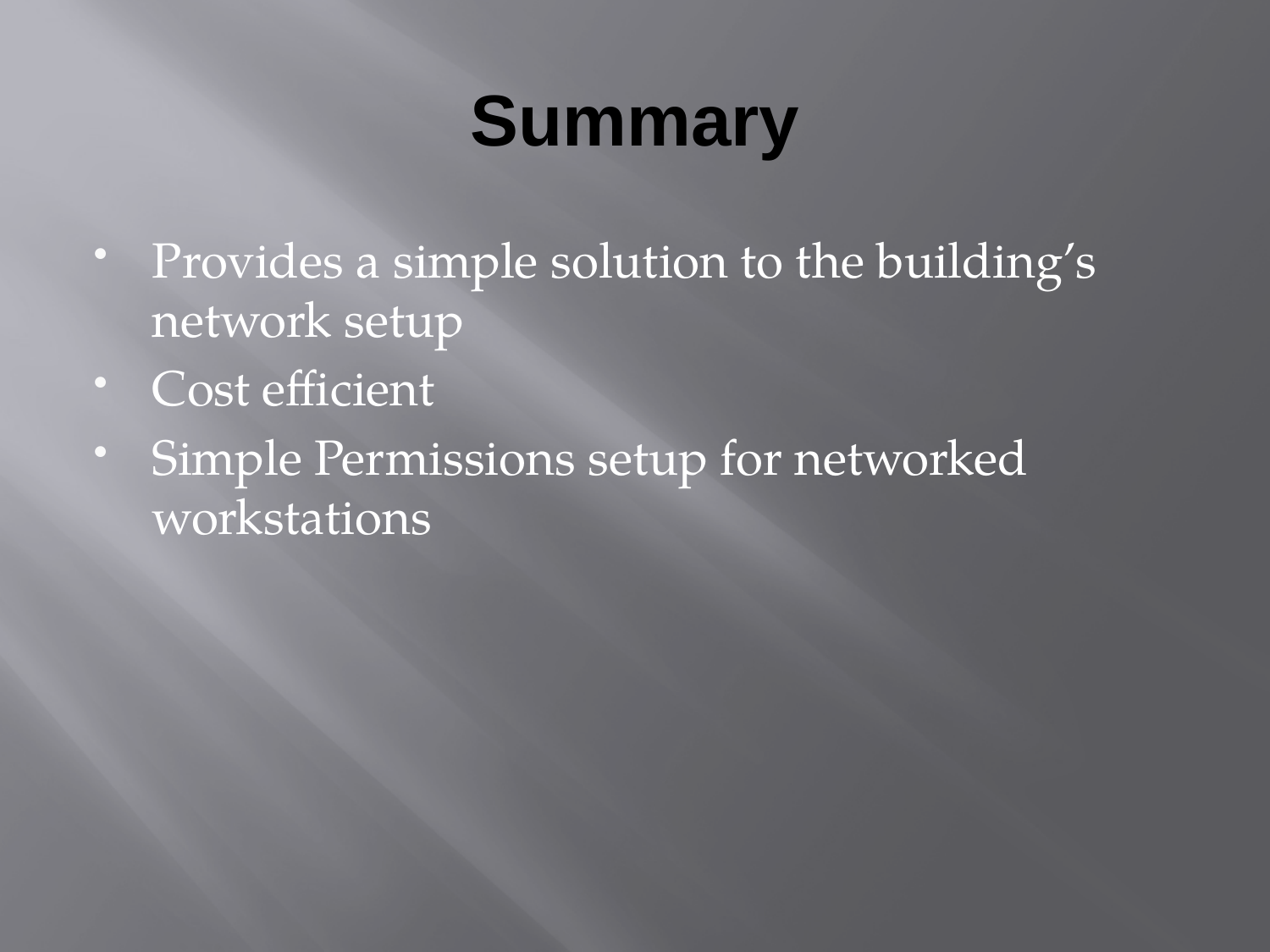

# Summary
Provides a simple solution to the building’s network setup
Cost efficient
Simple Permissions setup for networked workstations